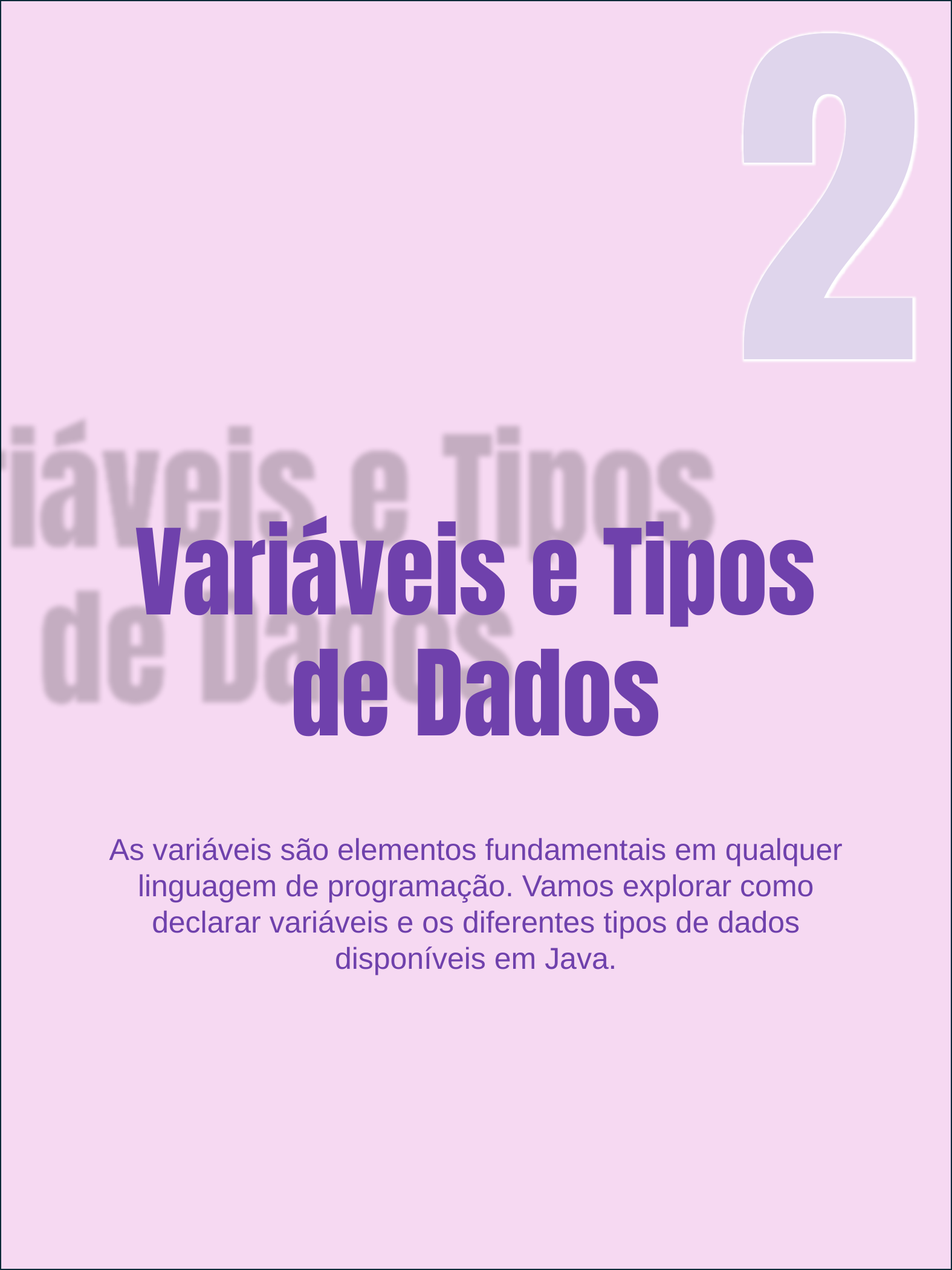

2
Variáveis e Tipos de Dados
As variáveis são elementos fundamentais em qualquer linguagem de programação. Vamos explorar como declarar variáveis e os diferentes tipos de dados disponíveis em Java.
JAVA PARA INICIANTES - DAFNE DUDA
5